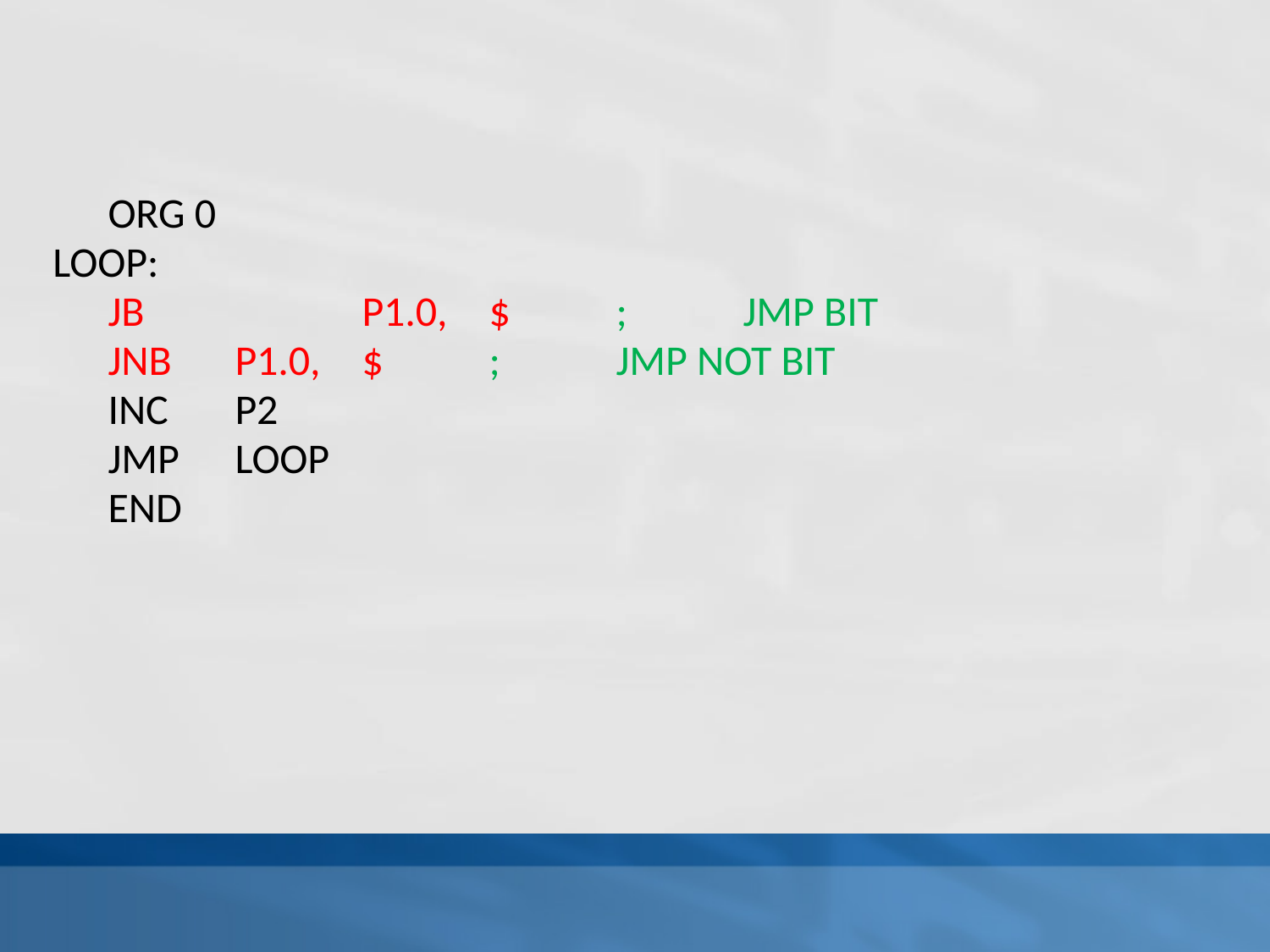

#
	ORG 0
LOOP:
	JB 		P1.0,	$	;	JMP BIT
	JNB 	P1.0,	$	;	JMP NOT BIT
	INC 	P2
	JMP 	LOOP
	END